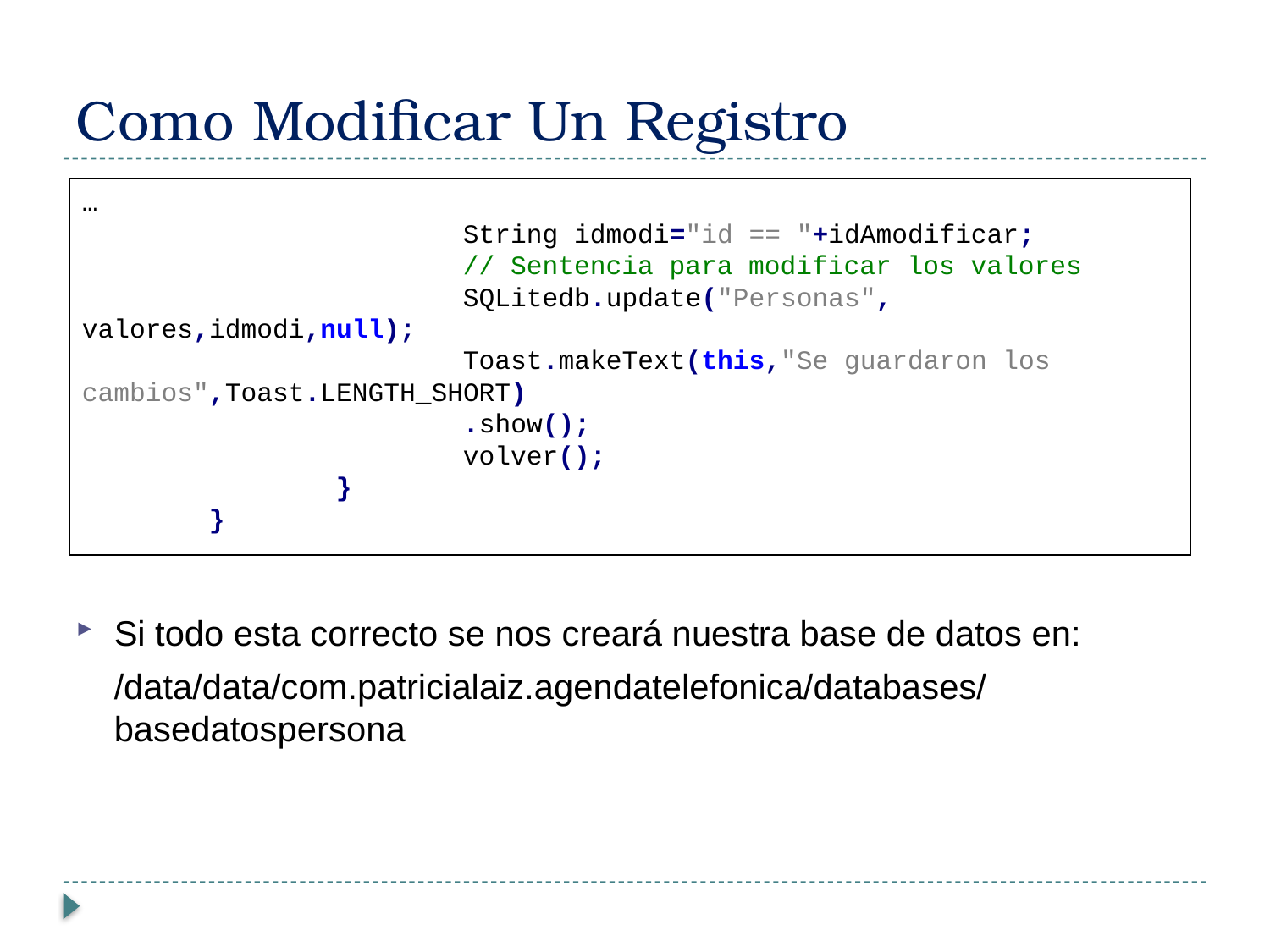

# Como Modificar Un Registro
…
			String idmodi="id == "+idAmodificar;
			// Sentencia para modificar los valores
			SQLitedb.update("Personas", valores,idmodi,null);
			Toast.makeText(this,"Se guardaron los cambios",Toast.LENGTH_SHORT)
			.show();
			volver();
		}
	}
Si todo esta correcto se nos creará nuestra base de datos en:
	/data/data/com.patricialaiz.agendatelefonica/databases/basedatospersona